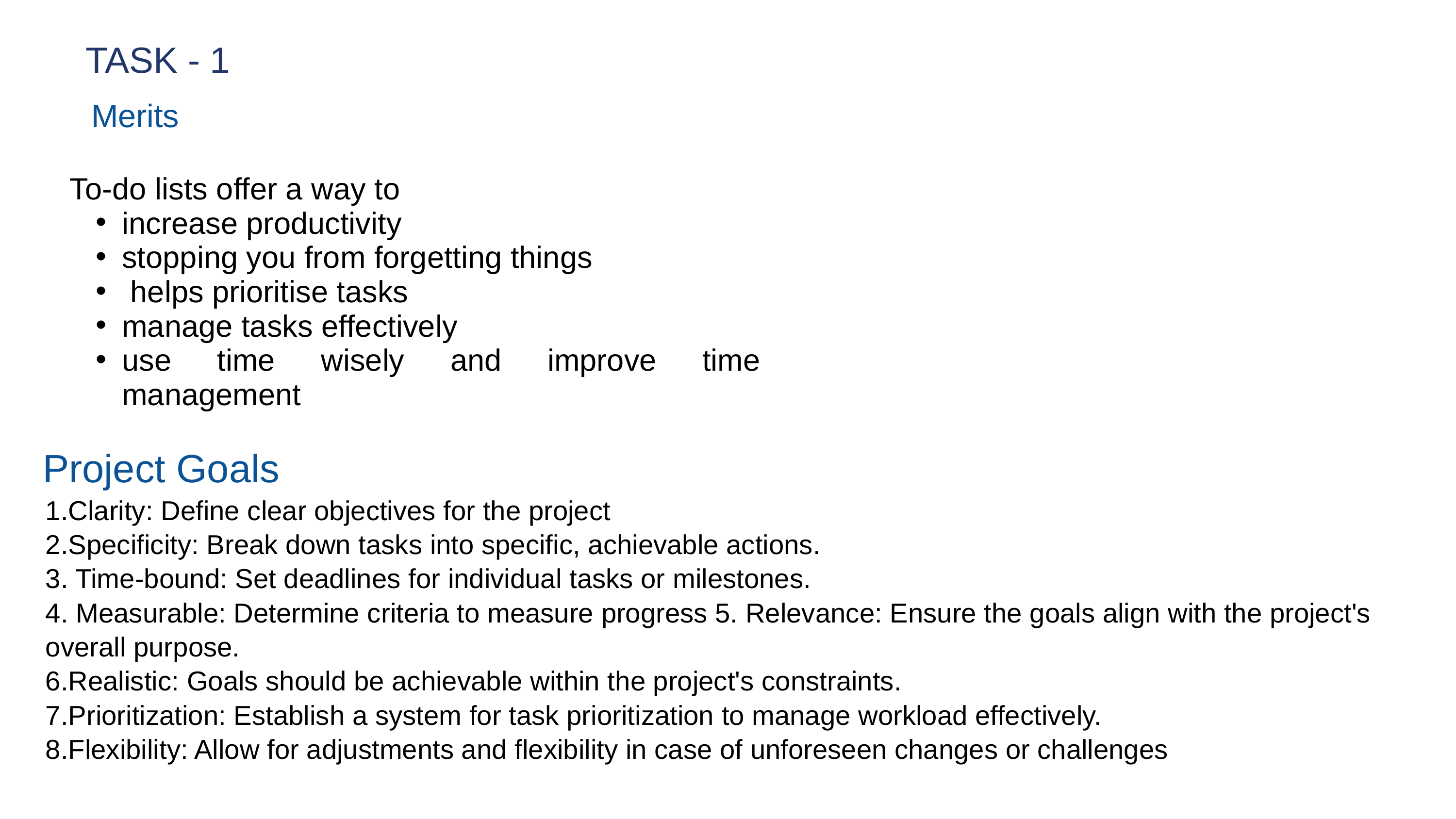

TASK - 1

To-do lists offer a way to
increase productivity
stopping you from forgetting things
 helps prioritise tasks
manage tasks effectively
use time wisely and improve time management

Merits
Project Goals
1.Clarity: Define clear objectives for the project
2.Specificity: Break down tasks into specific, achievable actions.
3. Time-bound: Set deadlines for individual tasks or milestones.
4. Measurable: Determine criteria to measure progress 5. Relevance: Ensure the goals align with the project's overall purpose.
6.Realistic: Goals should be achievable within the project's constraints.
7.Prioritization: Establish a system for task prioritization to manage workload effectively.
8.Flexibility: Allow for adjustments and flexibility in case of unforeseen changes or challenges